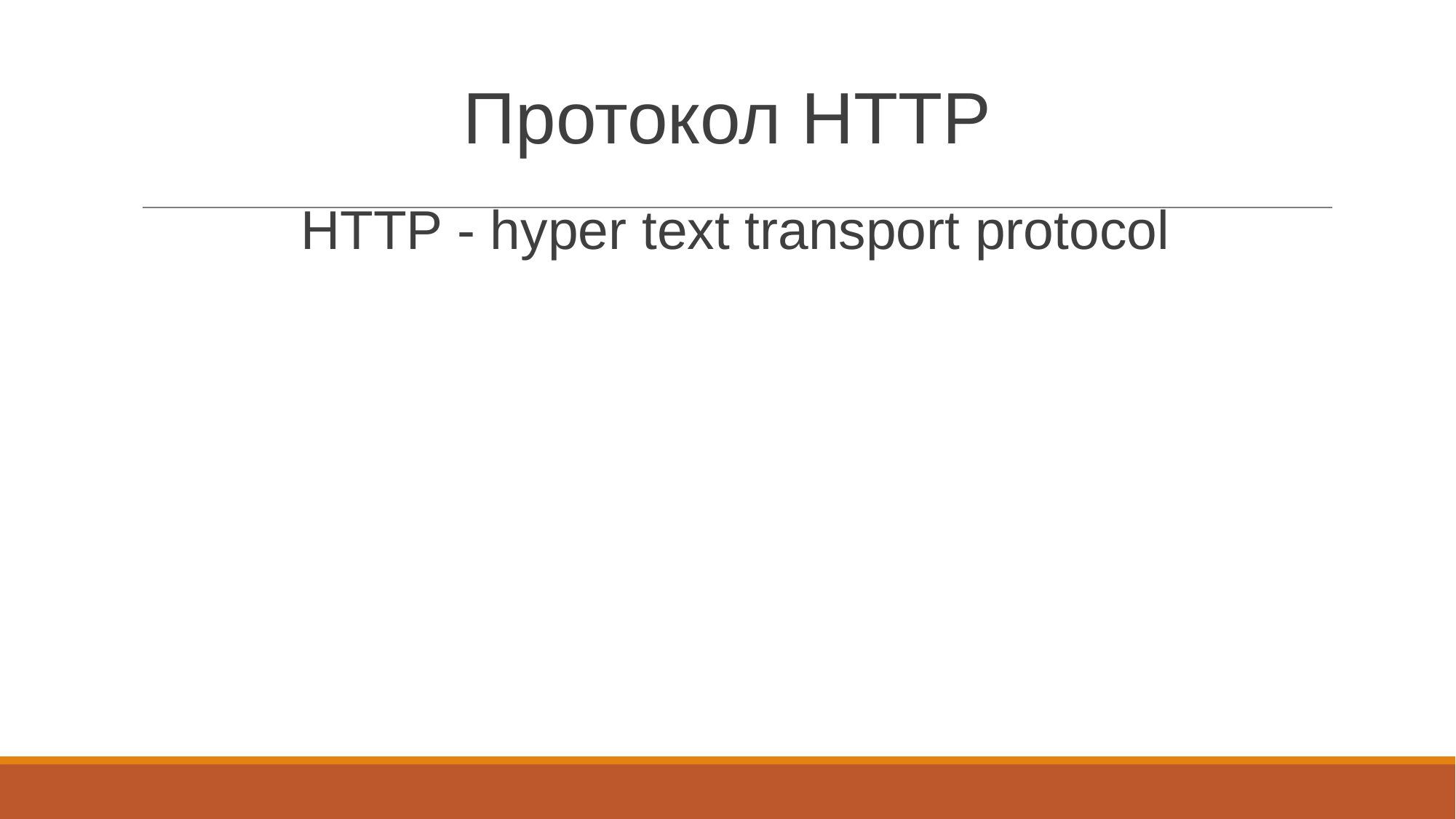

Протокол HTTP
HTTP - hyper text transport protocol